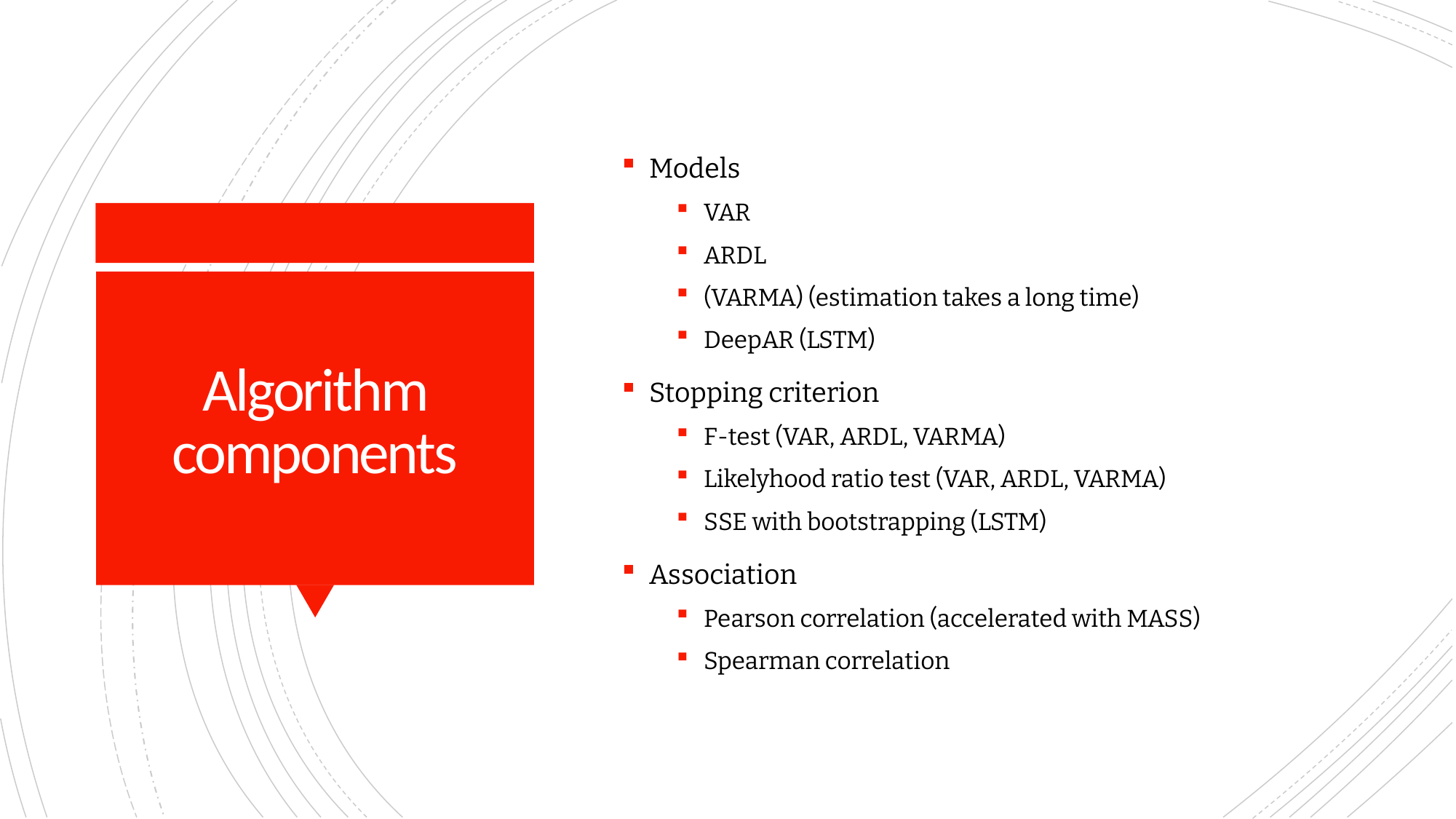

Models
VAR
ARDL
(VARMA) (estimation takes a long time)
DeepAR (LSTM)
Stopping criterion
F-test (VAR, ARDL, VARMA)
Likelyhood ratio test (VAR, ARDL, VARMA)
SSE with bootstrapping (LSTM)
Association
Pearson correlation (accelerated with MASS)
Spearman correlation
# Algorithm components